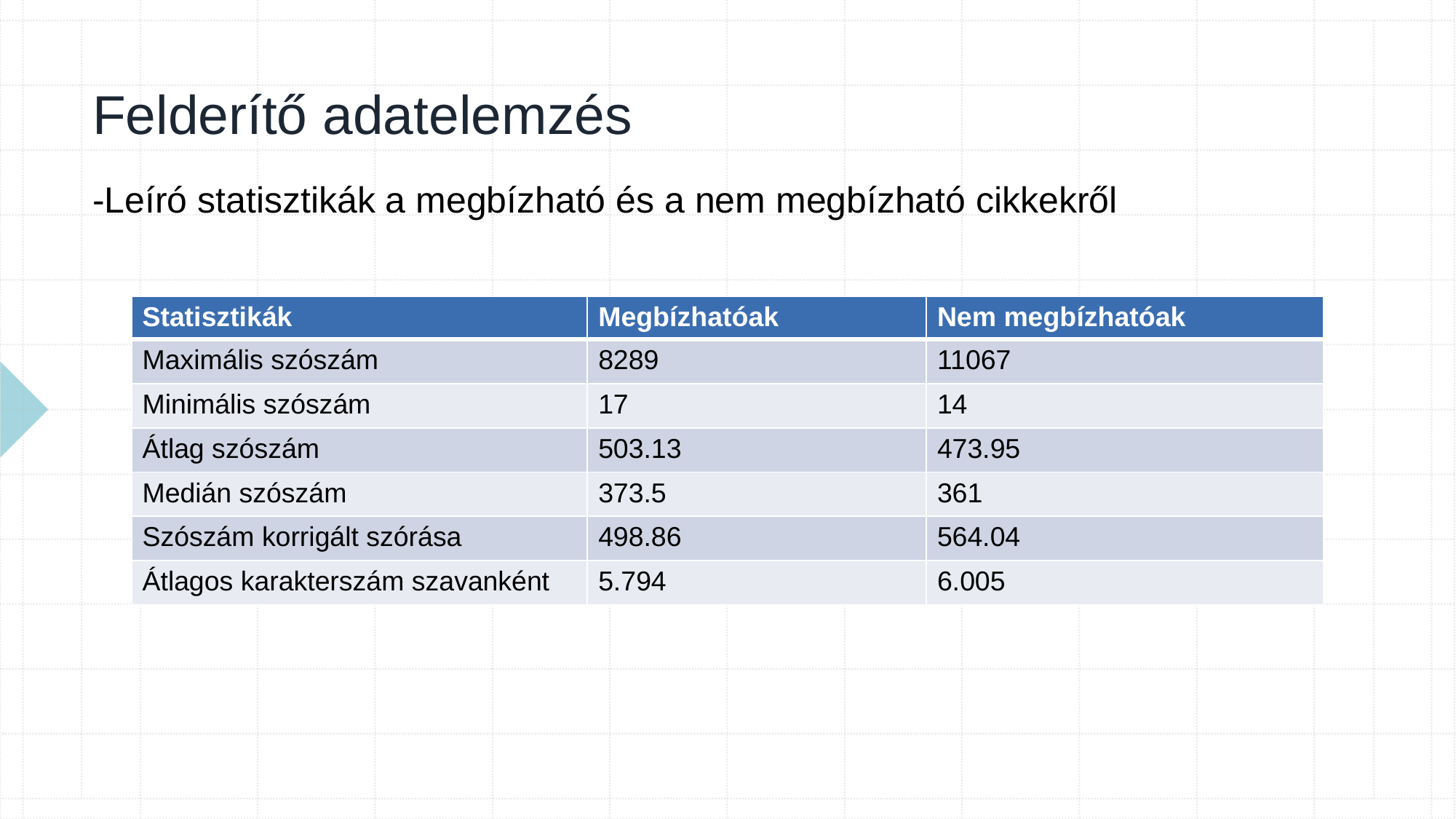

# Felderítő adatelemzés
-Leíró statisztikák a megbízható és a nem megbízható cikkekről
| Statisztikák | Megbízhatóak | Nem megbízhatóak |
| --- | --- | --- |
| Maximális szószám | 8289 | 11067 |
| Minimális szószám | 17 | 14 |
| Átlag szószám | 503.13 | 473.95 |
| Medián szószám | 373.5 | 361 |
| Szószám korrigált szórása | 498.86 | 564.04 |
| Átlagos karakterszám szavanként | 5.794 | 6.005 |